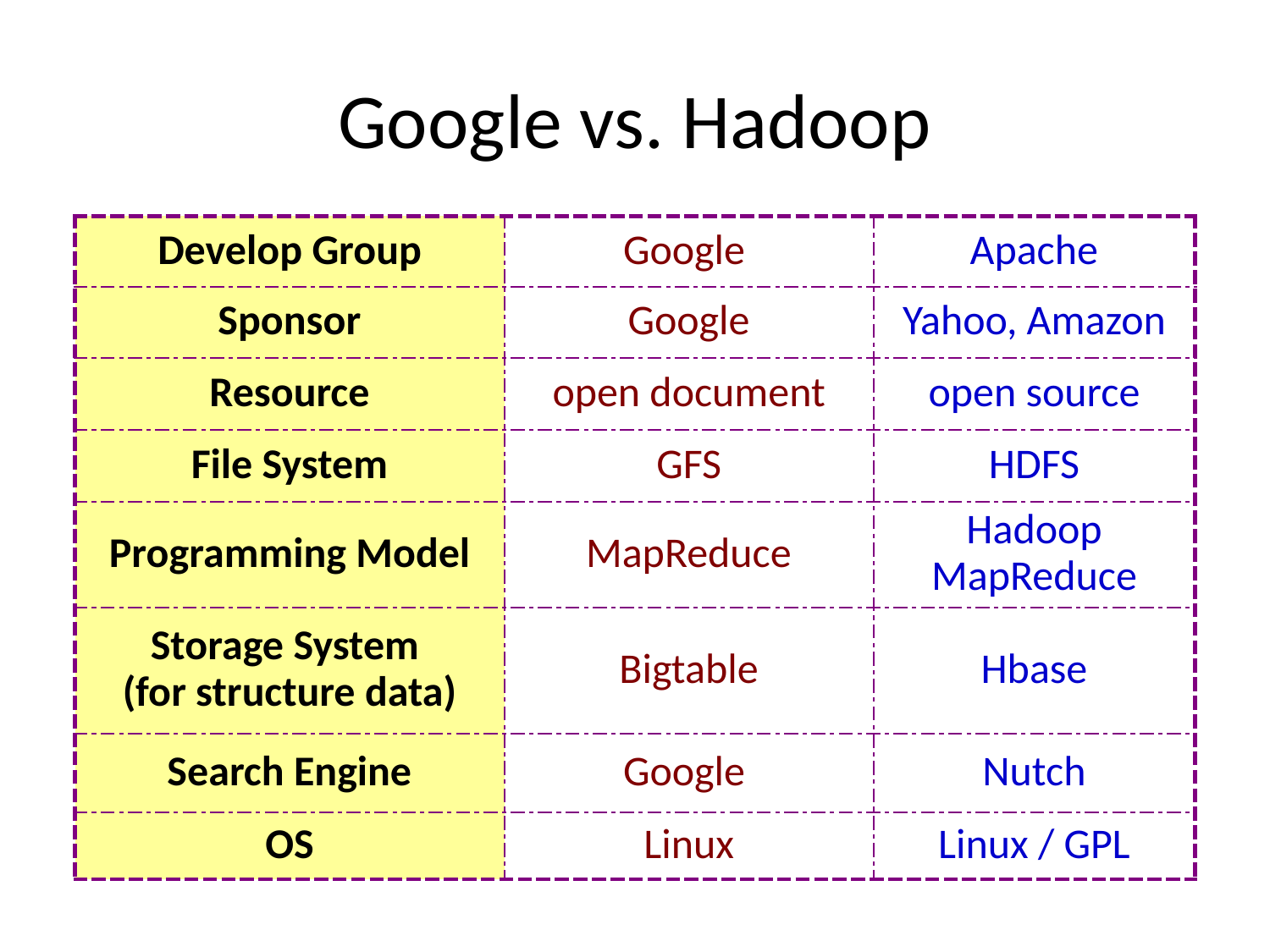

# Google vs. Hadoop
| Develop Group | Google | Apache |
| --- | --- | --- |
| Sponsor | Google | Yahoo, Amazon |
| Resource | open document | open source |
| File System | GFS | HDFS |
| Programming Model | MapReduce | Hadoop MapReduce |
| Storage System (for structure data) | Bigtable | Hbase |
| Search Engine | Google | Nutch |
| OS | Linux | Linux / GPL |